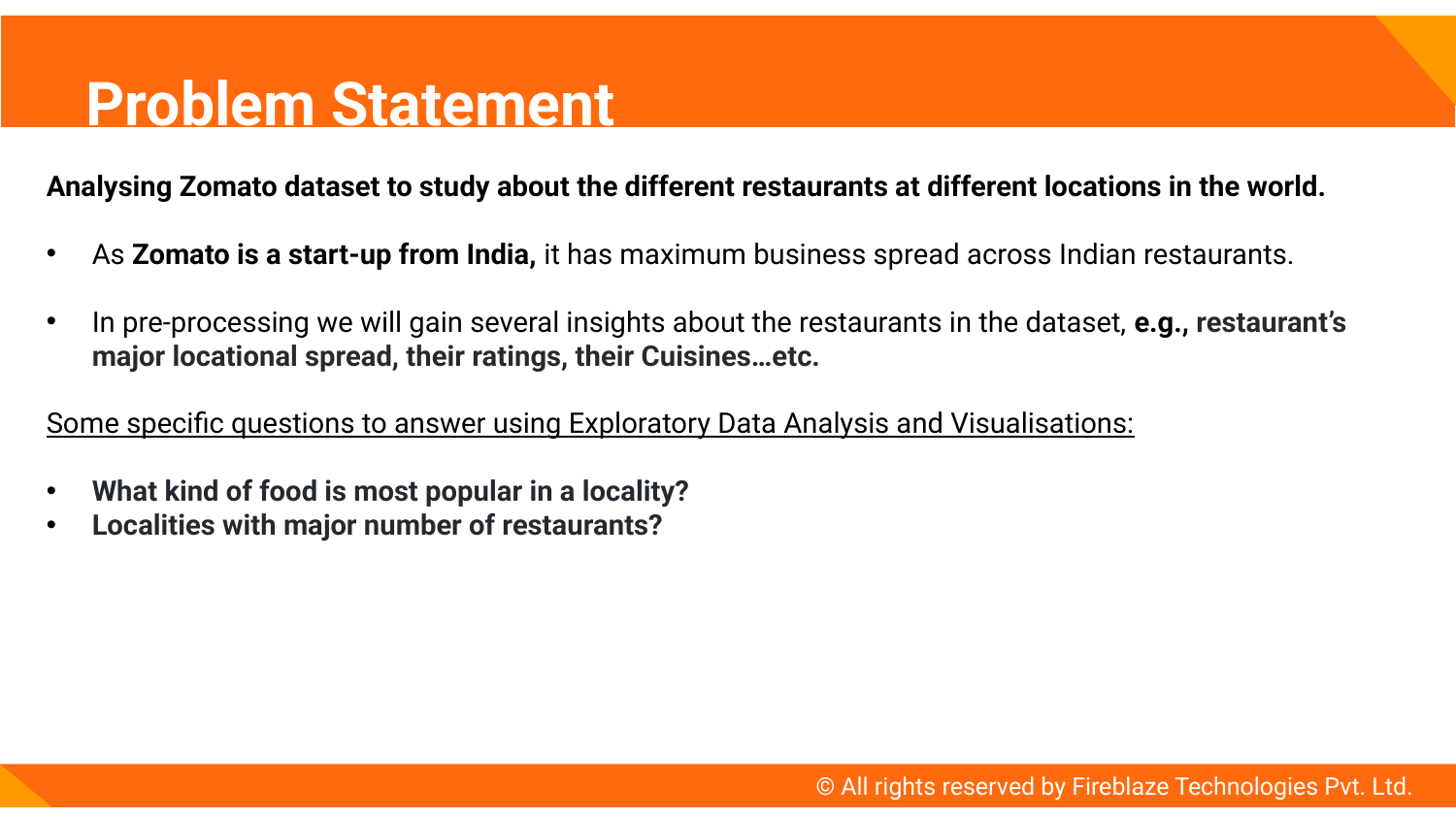

# Problem Statement

Analysing Zomato dataset to study about the different restaurants at different locations in the world.

As Zomato is a start-up from India, it has maximum business spread across Indian restaurants.

In pre-processing we will gain several insights about the restaurants in the dataset, e.g., restaurant’s major locational spread, their ratings, their Cuisines…etc.

Some specific questions to answer using Exploratory Data Analysis and Visualisations:

What kind of food is most popular in a locality?
Localities with major number of restaurants?

© All rights reserved by Fireblaze Technologies Pvt. Ltd.